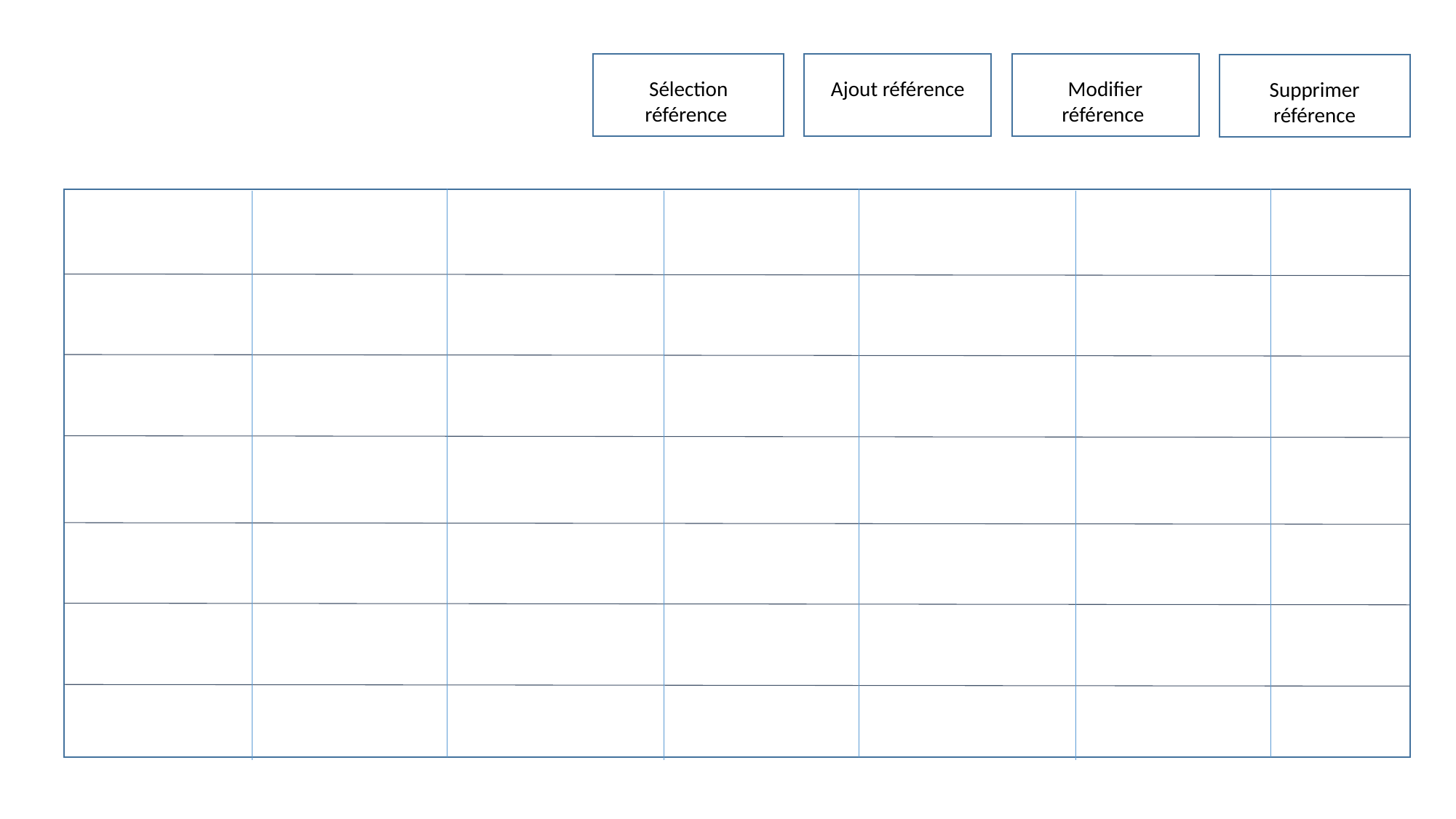

Sélection référence

Modifier référence

Ajout référence

Supprimer référence